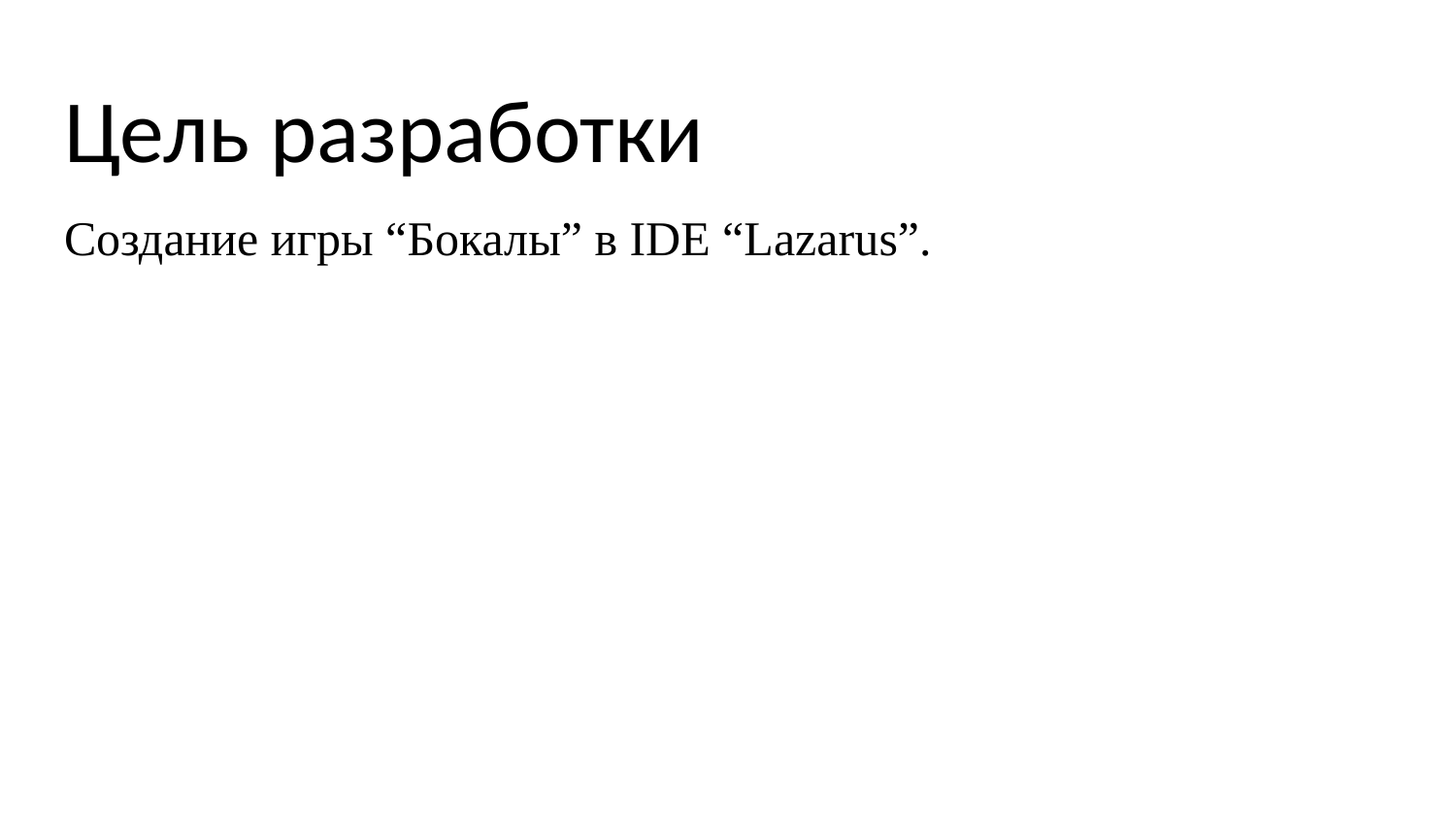

# Цель разработки
Создание игры “Бокалы” в IDE “Lazarus”.